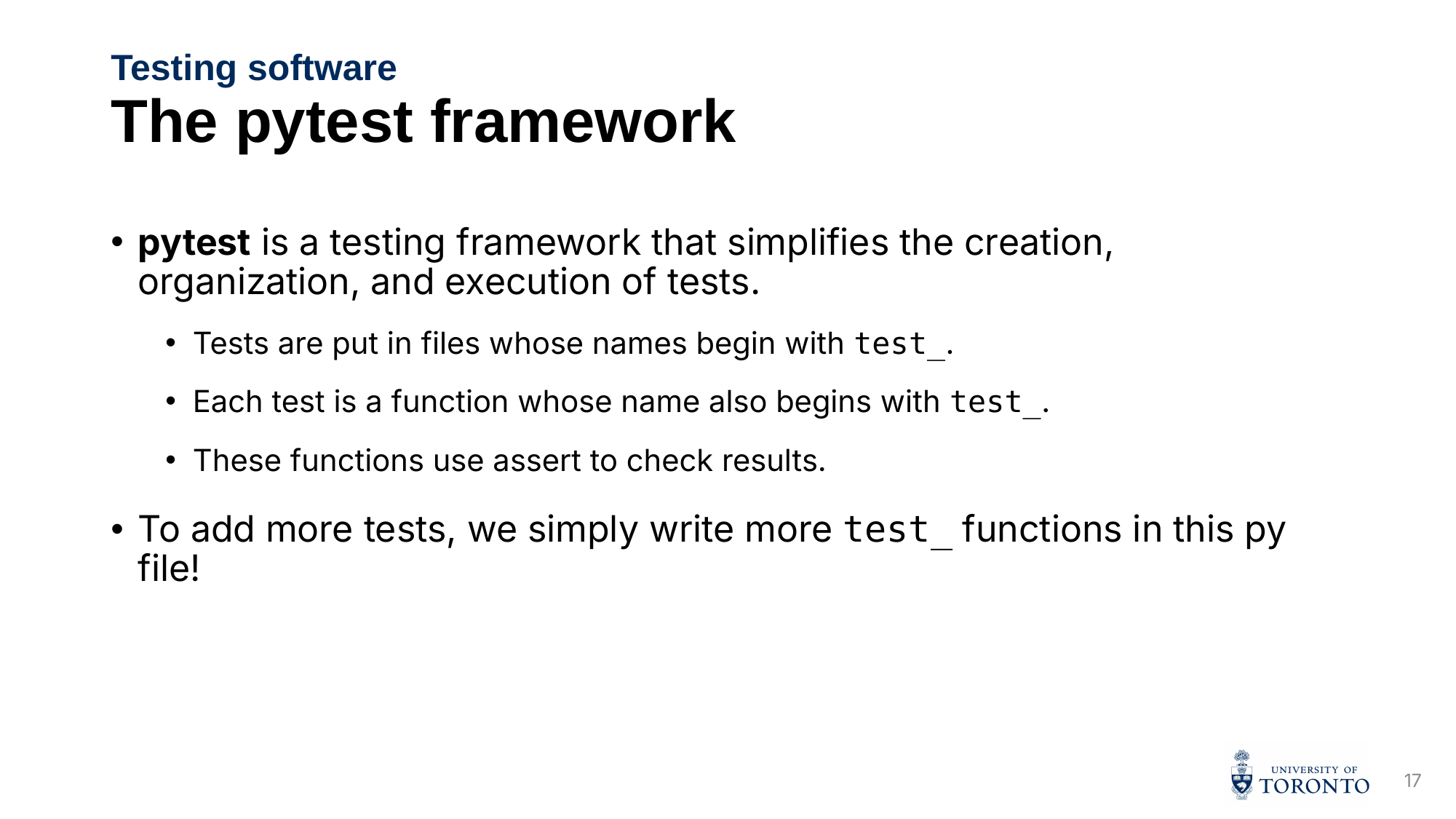

# The pytest framework
Testing software
pytest is a testing framework that simplifies the creation, organization, and execution of tests.
Tests are put in files whose names begin with test_.
Each test is a function whose name also begins with test_.
These functions use assert to check results.
To add more tests, we simply write more test_ functions in this py file!
17